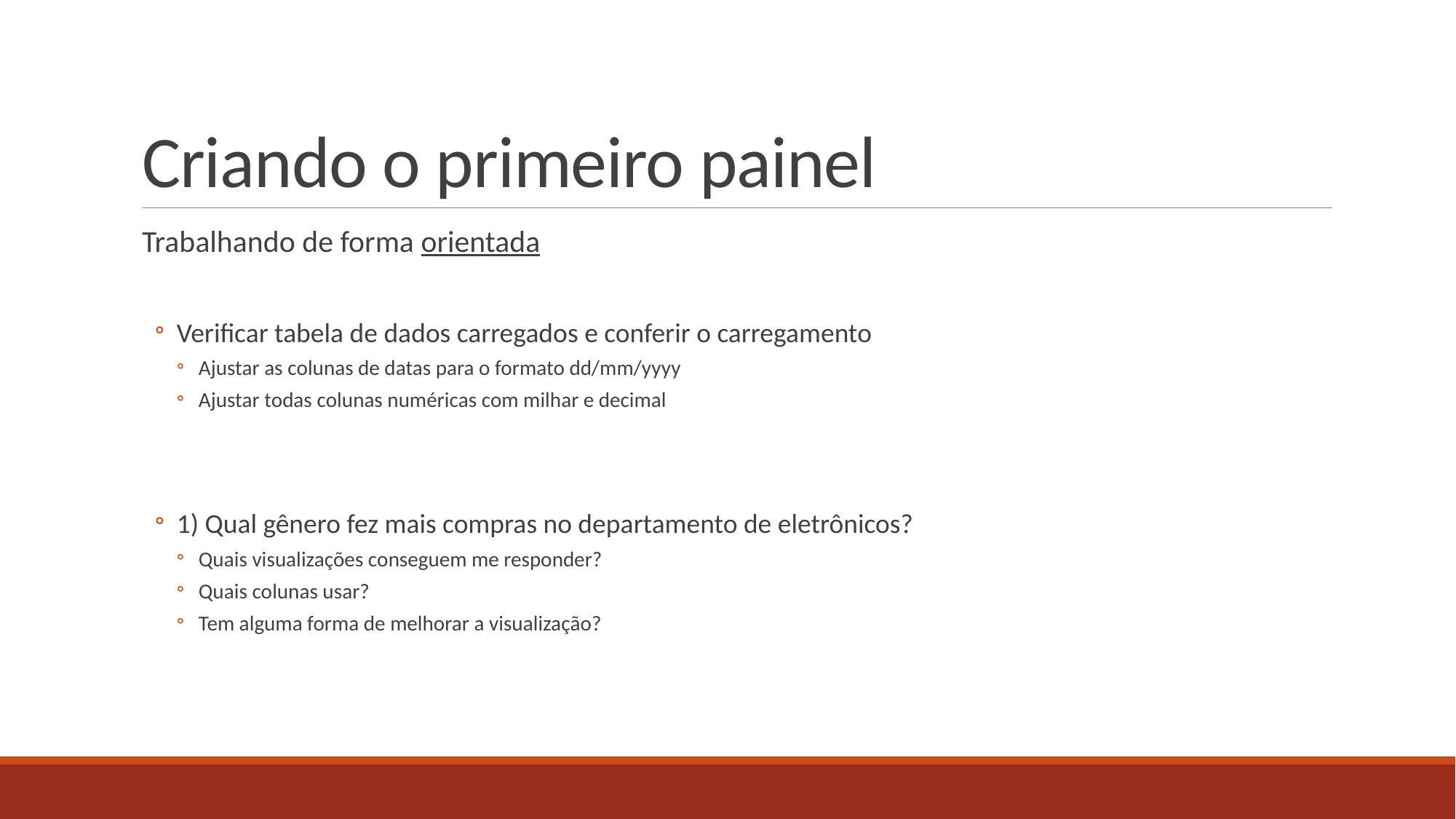

# Criando o primeiro painel
Trabalhando de forma orientada

Verificar tabela de dados carregados e conferir o carregamento
Ajustar as colunas de datas para o formato dd/mm/yyyy
Ajustar todas colunas numéricas com milhar e decimal

1) Qual gênero fez mais compras no departamento de eletrônicos?
Quais visualizações conseguem me responder?
Quais colunas usar?
Tem alguma forma de melhorar a visualização?